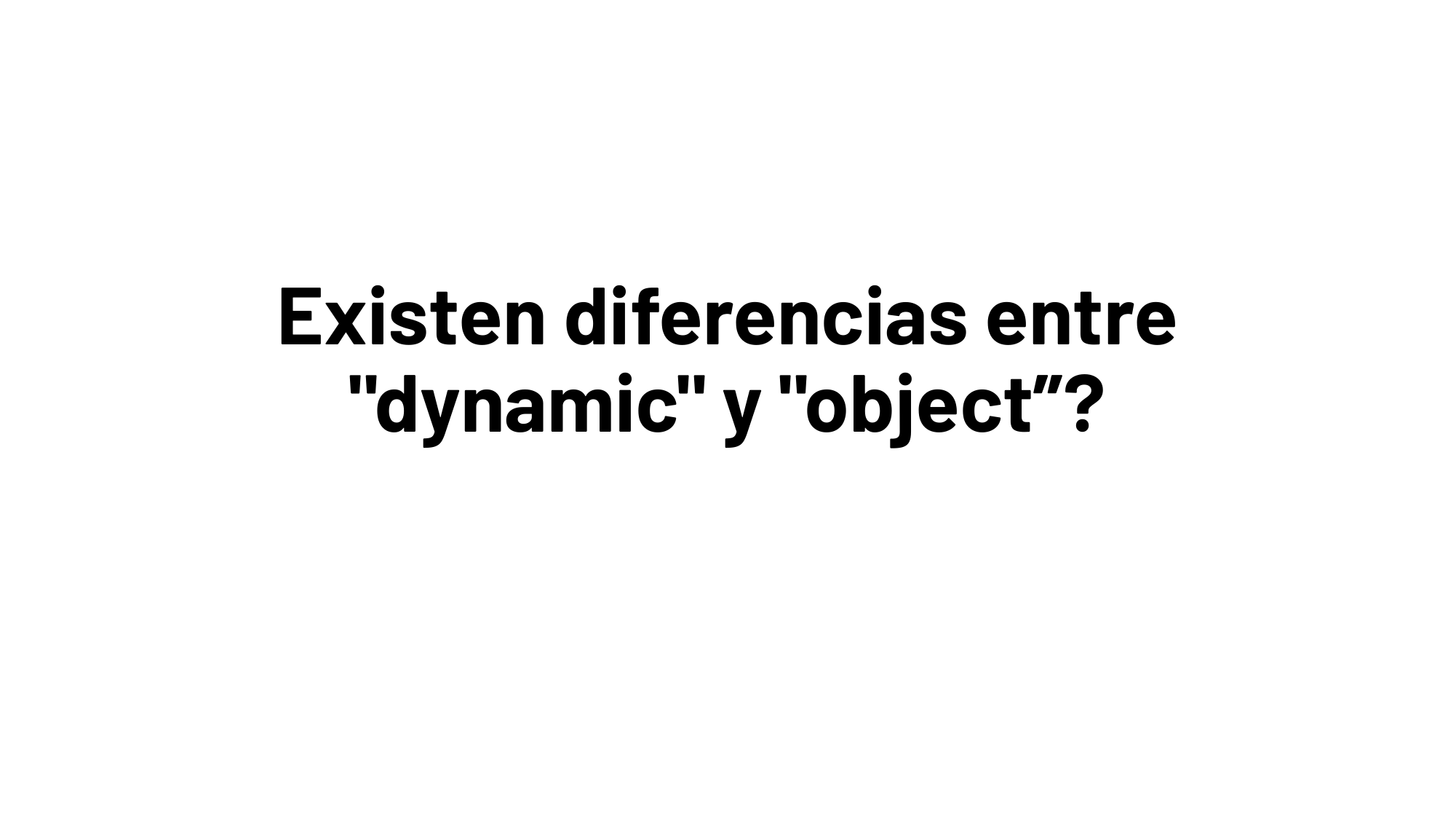

# Existen diferencias entre "dynamic" y "object”?